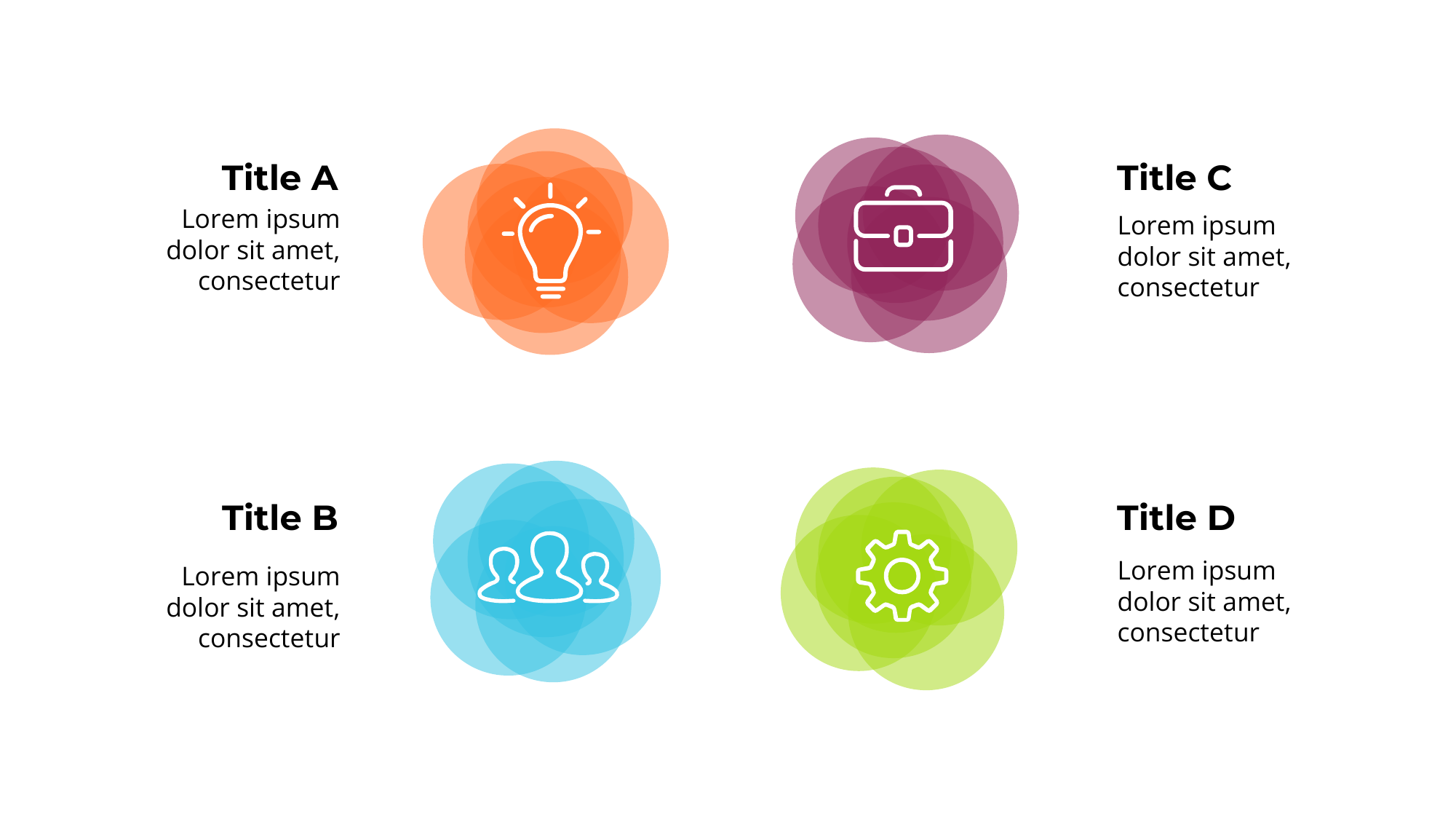

Title A
Title C

Lorem ipsum dolor sit amet, consectetur

Lorem ipsum dolor sit amet, consectetur

Title B
Title D

Lorem ipsum dolor sit amet, consectetur
Lorem ipsum dolor sit amet, consectetur